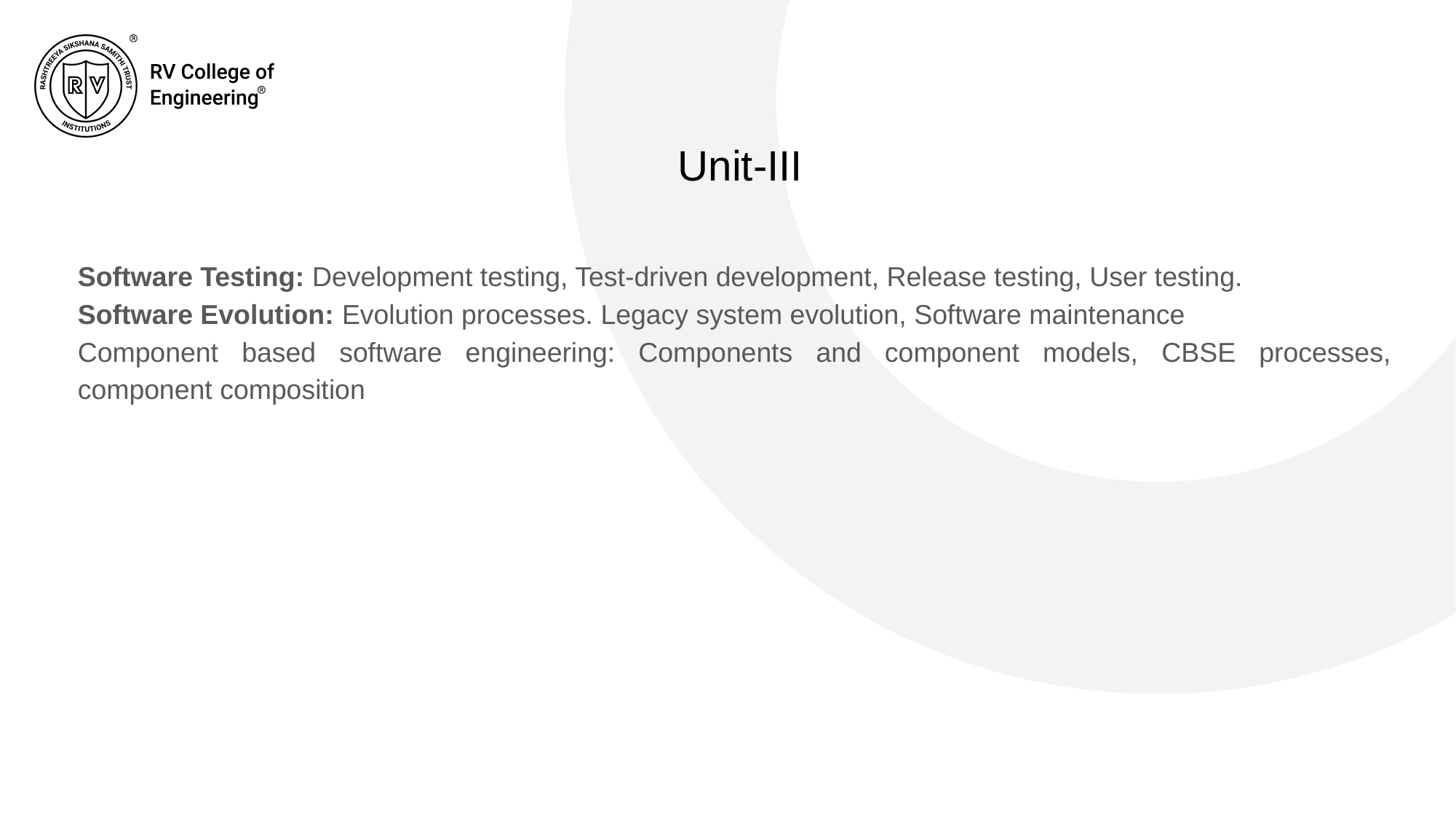

# Unit-III
Software Testing: Development testing, Test-driven development, Release testing, User testing.
Software Evolution: Evolution processes. Legacy system evolution, Software maintenance
Component based software engineering: Components and component models, CBSE processes, component composition